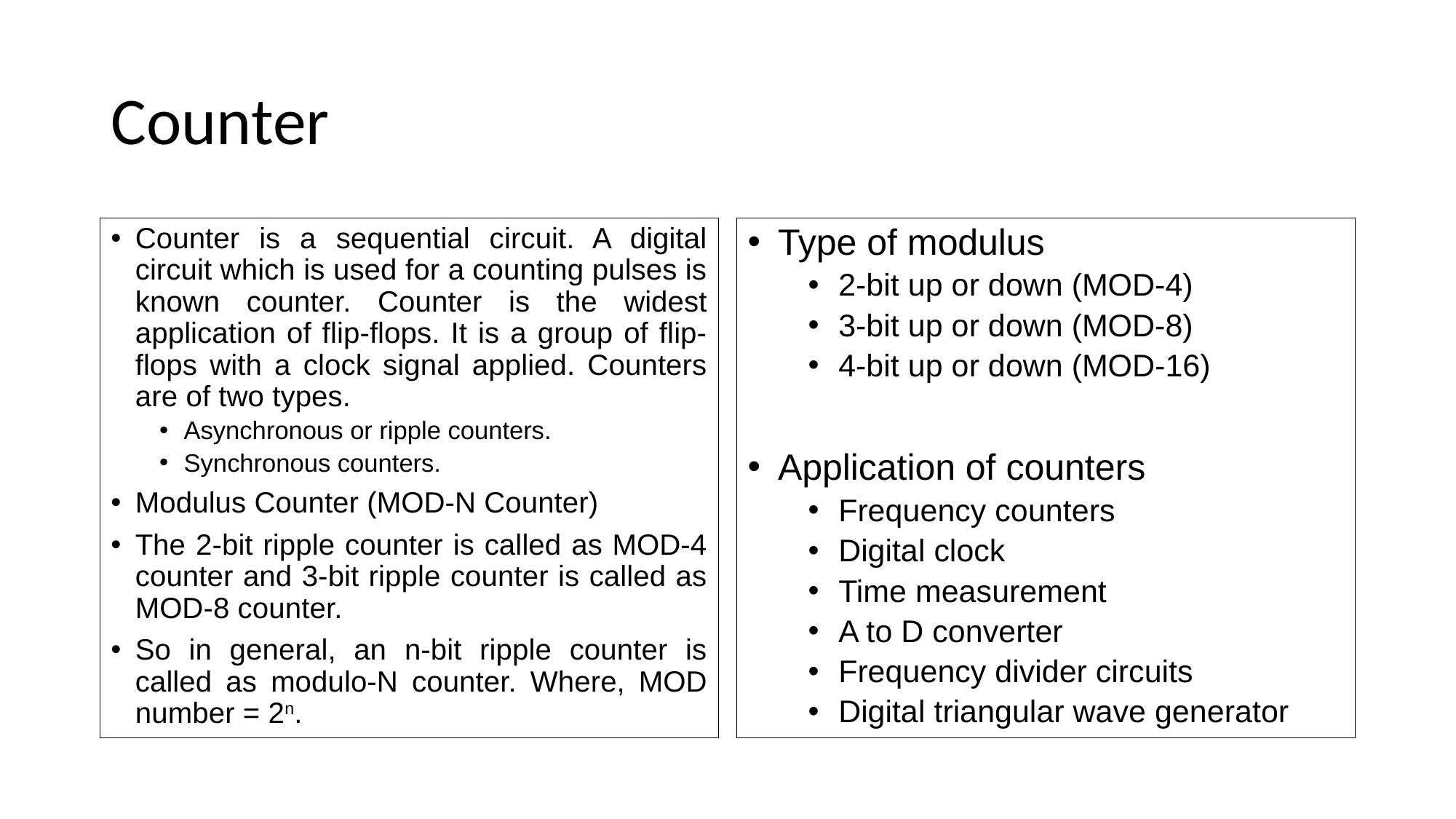

# Counter
Counter is a sequential circuit. A digital circuit which is used for a counting pulses is known counter. Counter is the widest application of flip-flops. It is a group of flip-flops with a clock signal applied. Counters are of two types.
Asynchronous or ripple counters.
Synchronous counters.
Modulus Counter (MOD-N Counter)
The 2-bit ripple counter is called as MOD-4 counter and 3-bit ripple counter is called as MOD-8 counter.
So in general, an n-bit ripple counter is called as modulo-N counter. Where, MOD number = 2n.
Type of modulus
2-bit up or down (MOD-4)
3-bit up or down (MOD-8)
4-bit up or down (MOD-16)

Application of counters
Frequency counters
Digital clock
Time measurement
A to D converter
Frequency divider circuits
Digital triangular wave generator